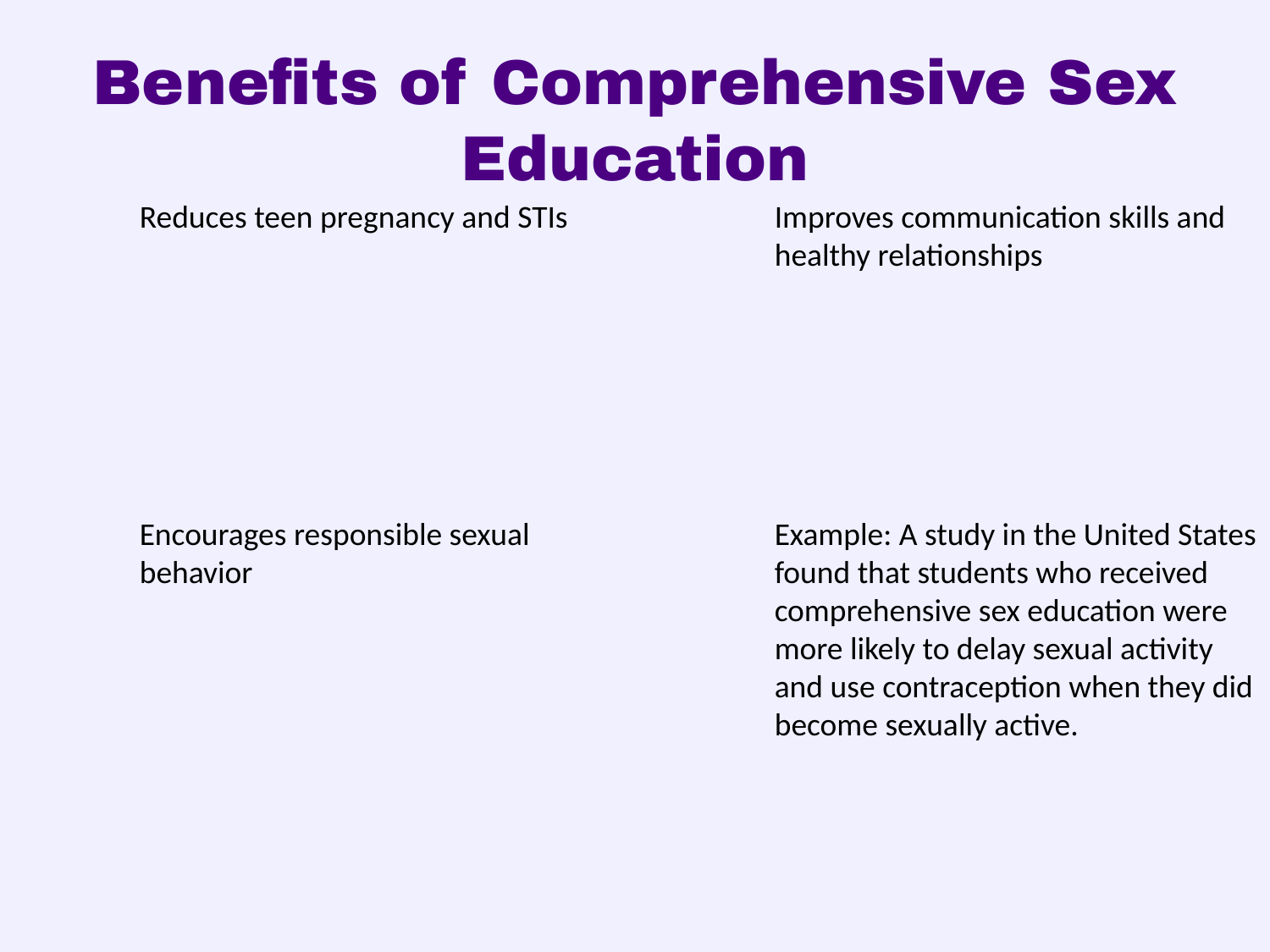

# Benefits of Comprehensive Sex Education
Reduces teen pregnancy and STIs
Improves communication skills and healthy relationships
Encourages responsible sexual behavior
Example: A study in the United States found that students who received comprehensive sex education were more likely to delay sexual activity and use contraception when they did become sexually active.